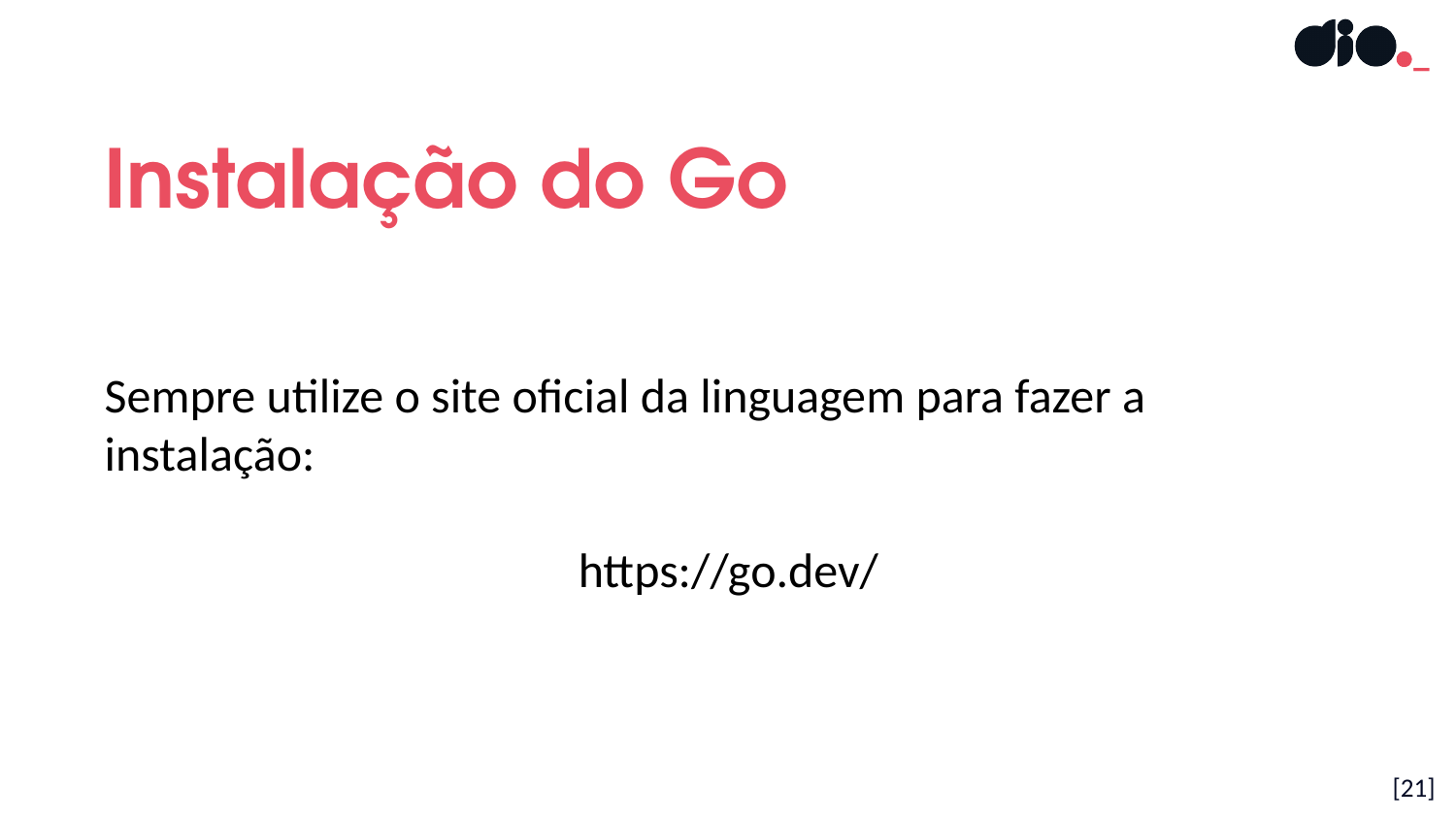

Instalação do Go
Sempre utilize o site oficial da linguagem para fazer a instalação:

https://go.dev/
[21]